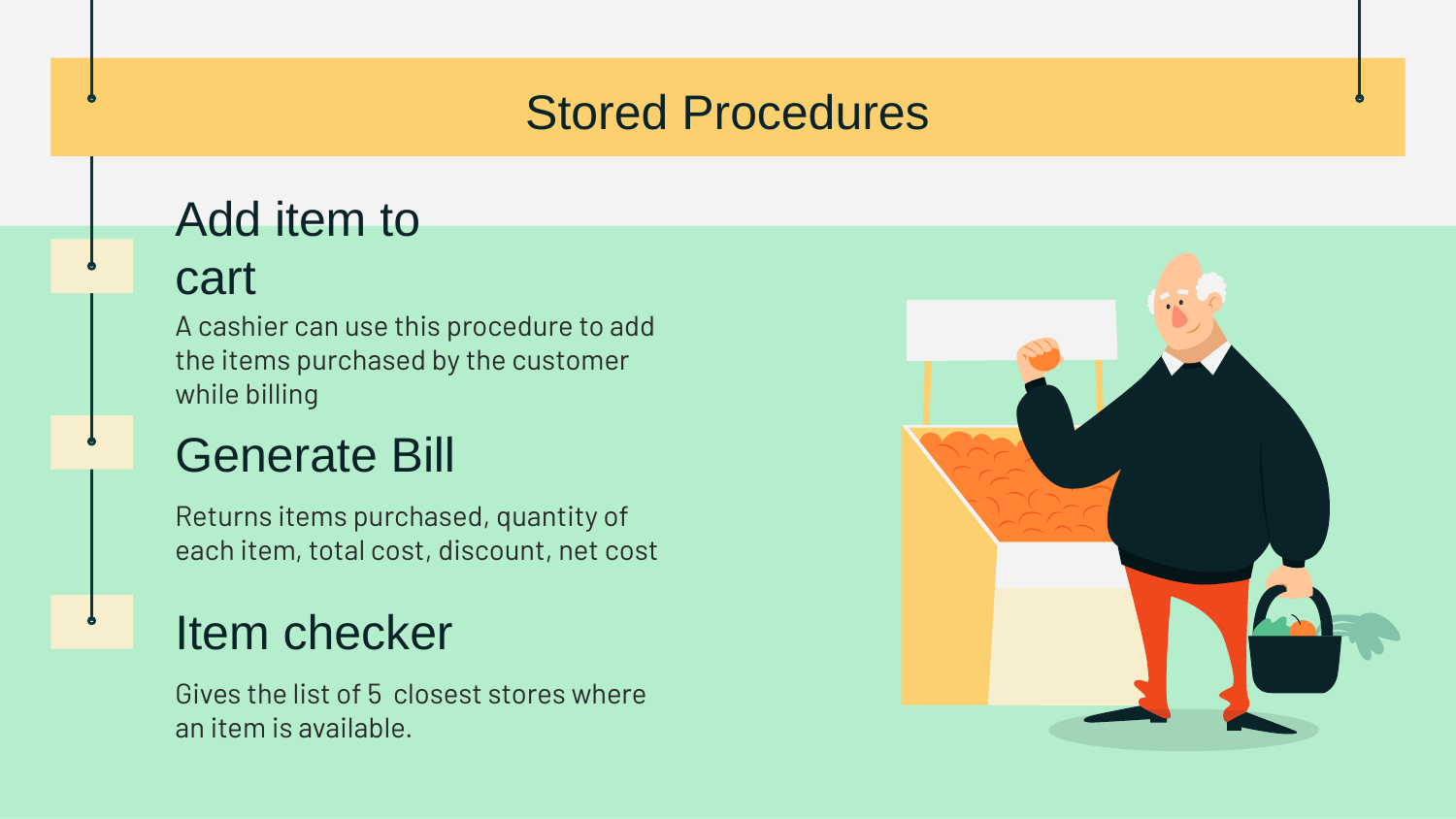

# Stored Procedures

Add item to cart

A cashier can use this procedure to add the items purchased by the customer while billing
Generate Bill

Returns items purchased, quantity of each item, total cost, discount, net cost
Item checker
Gives the list of 5  closest stores where an item is available.